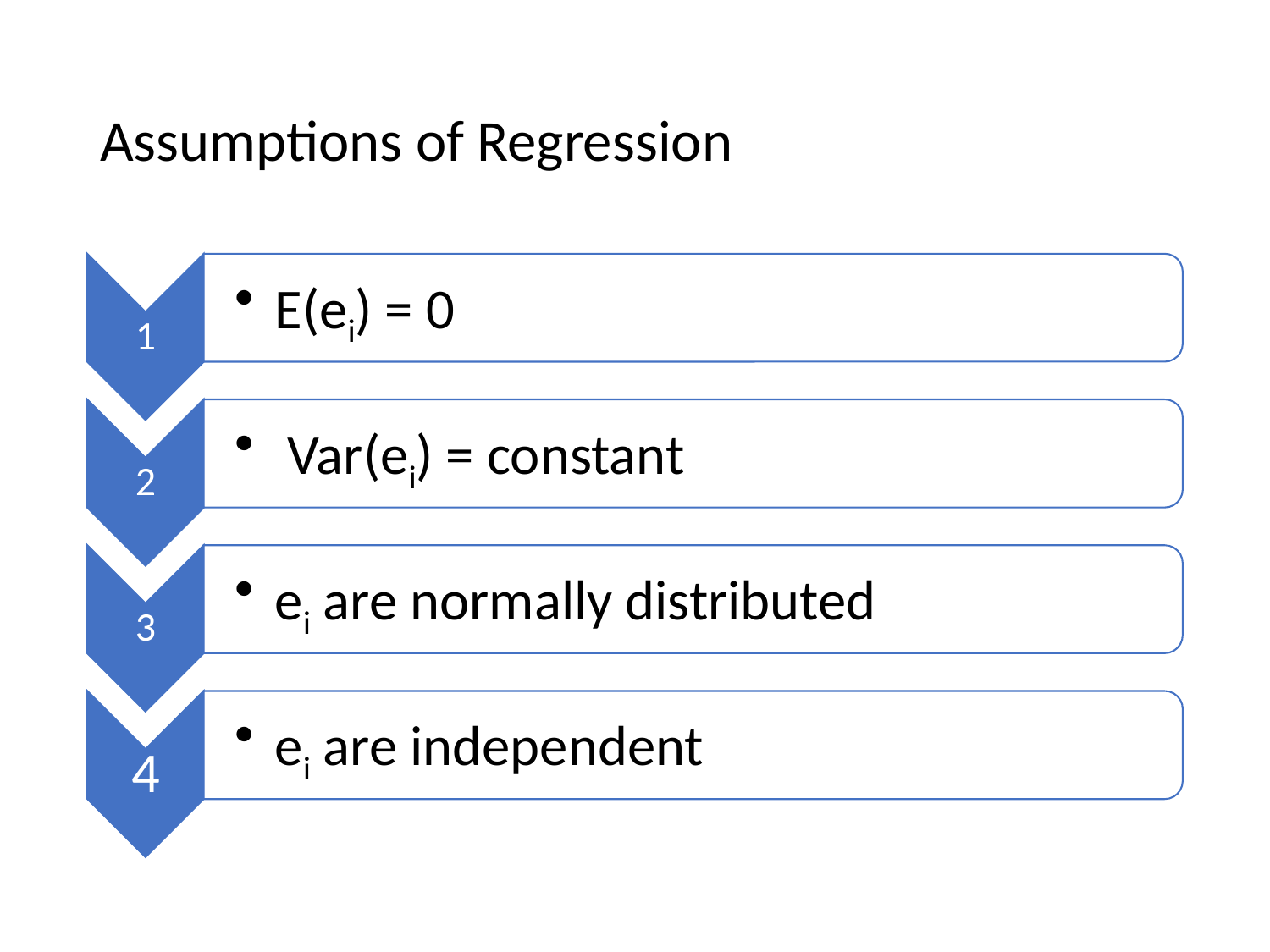

# Assumptions of Regression
1
E(ei) = 0
2
 Var(ei) = constant
3
ei are normally distributed
4
ei are independent